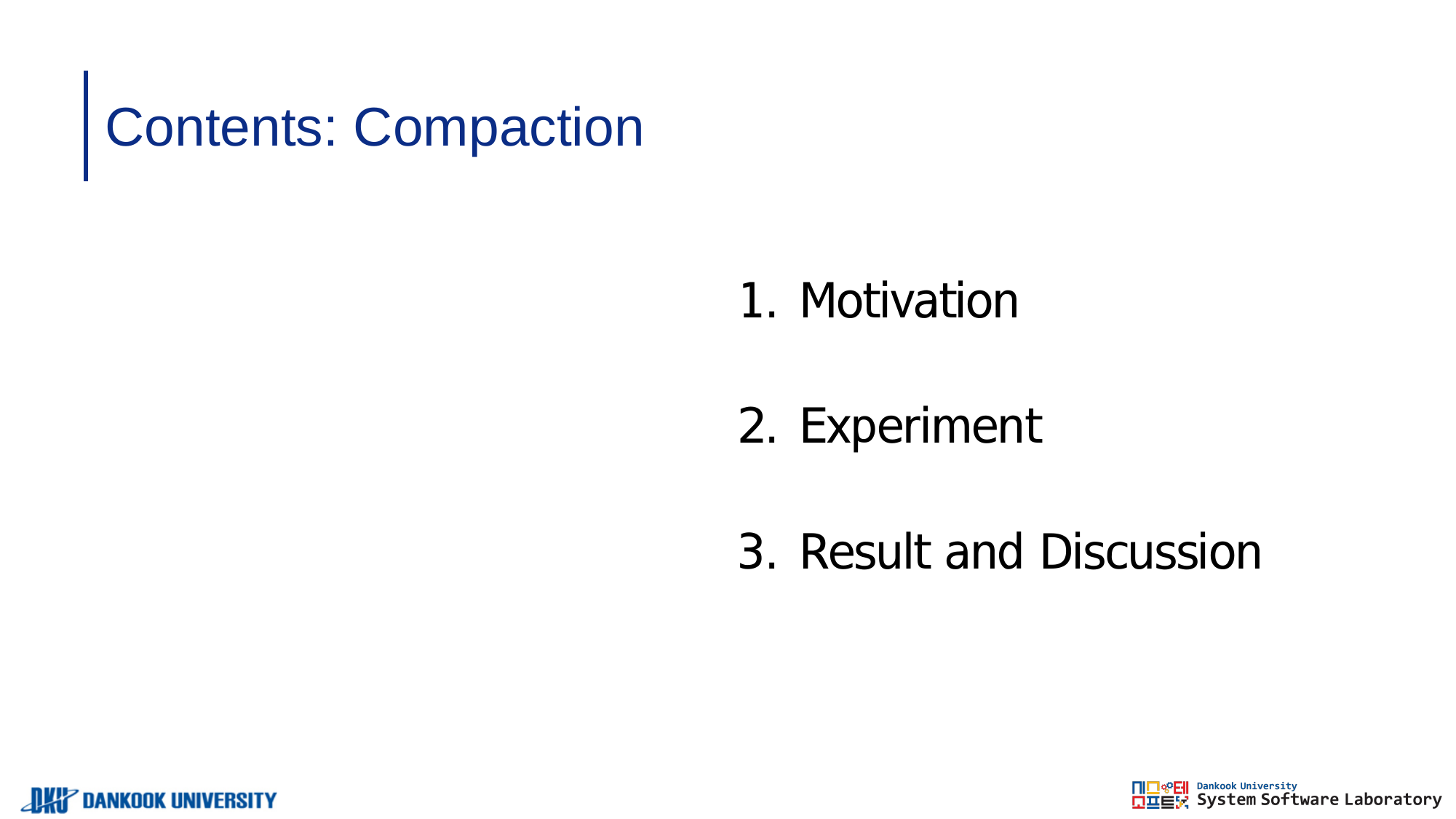

# Contents: Compaction
Motivation
Experiment
Result and Discussion